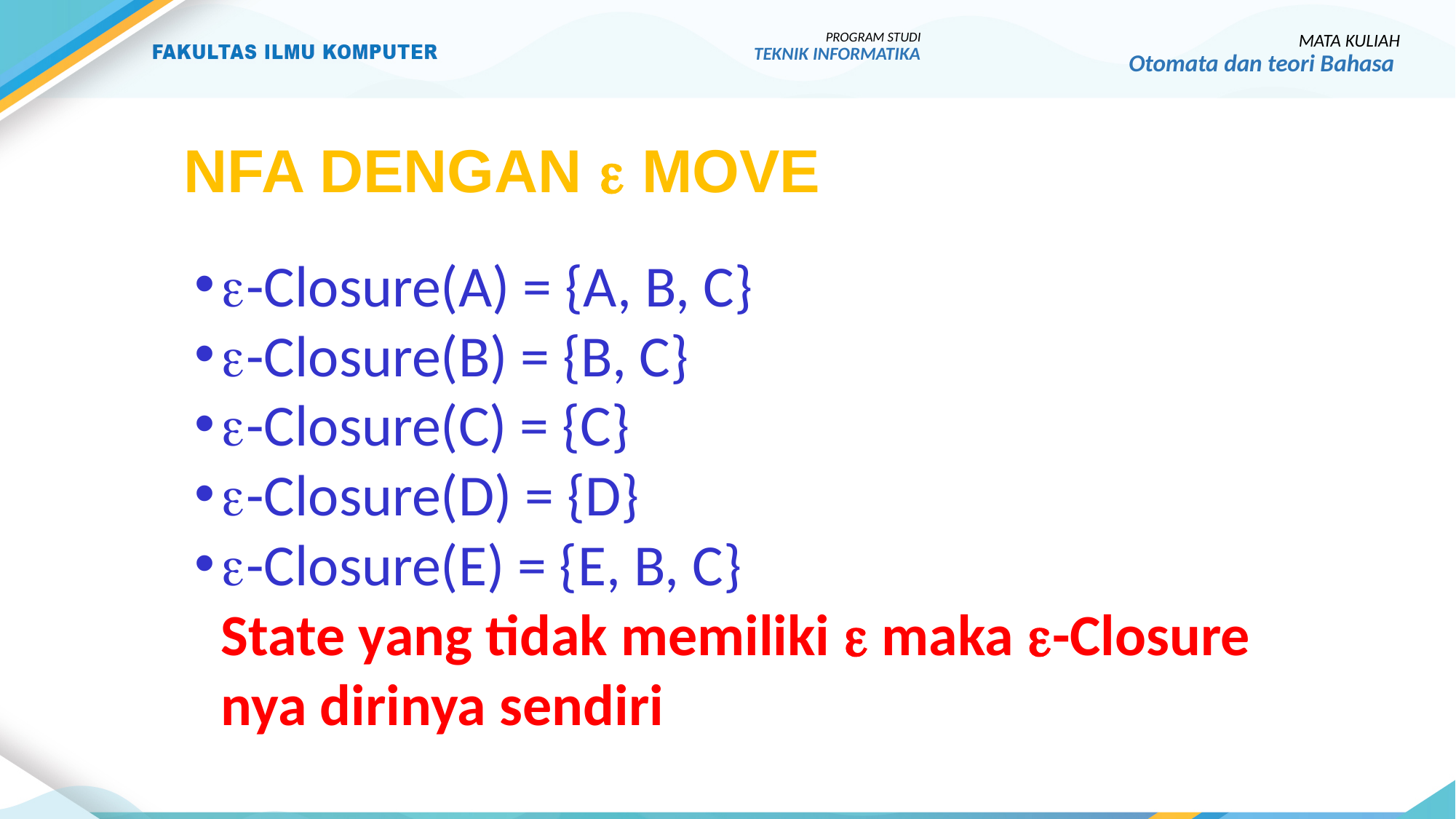

PROGRAM STUDI
TEKNIK INFORMATIKA
MATA KULIAH
Otomata dan teori Bahasa
# Nfa dengan ε move
ε-Closure(A) = {A, B, C}
ε-Closure(B) = {B, C}
ε-Closure(C) = {C}
ε-Closure(D) = {D}
ε-Closure(E) = {E, B, C}
	State yang tidak memiliki ε maka ε-Closure nya dirinya sendiri